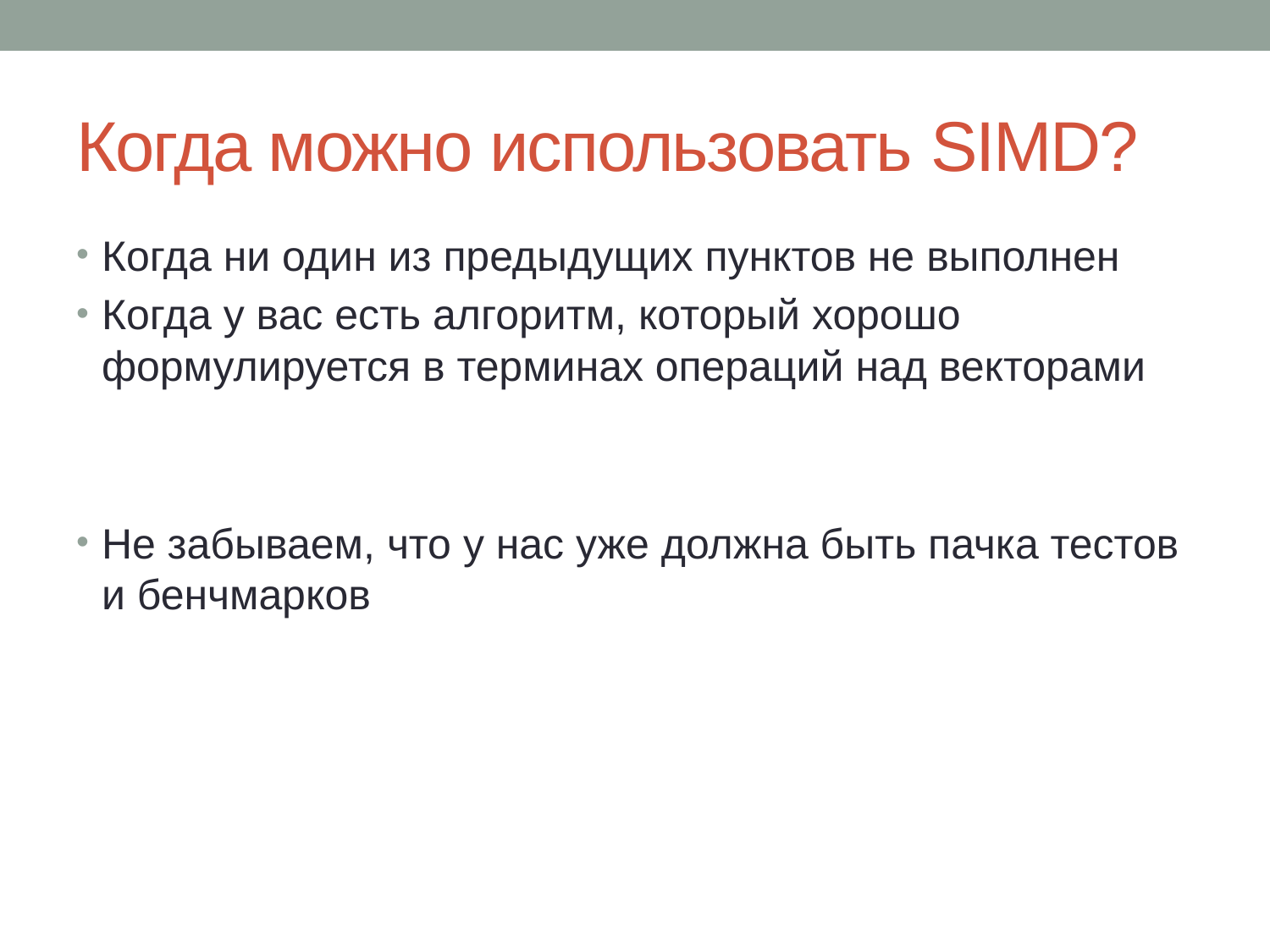

# Когда можно использовать SIMD?
Когда ни один из предыдущих пунктов не выполнен
Когда у вас есть алгоритм, который хорошо формулируется в терминах операций над векторами

Не забываем, что у нас уже должна быть пачка тестов и бенчмарков